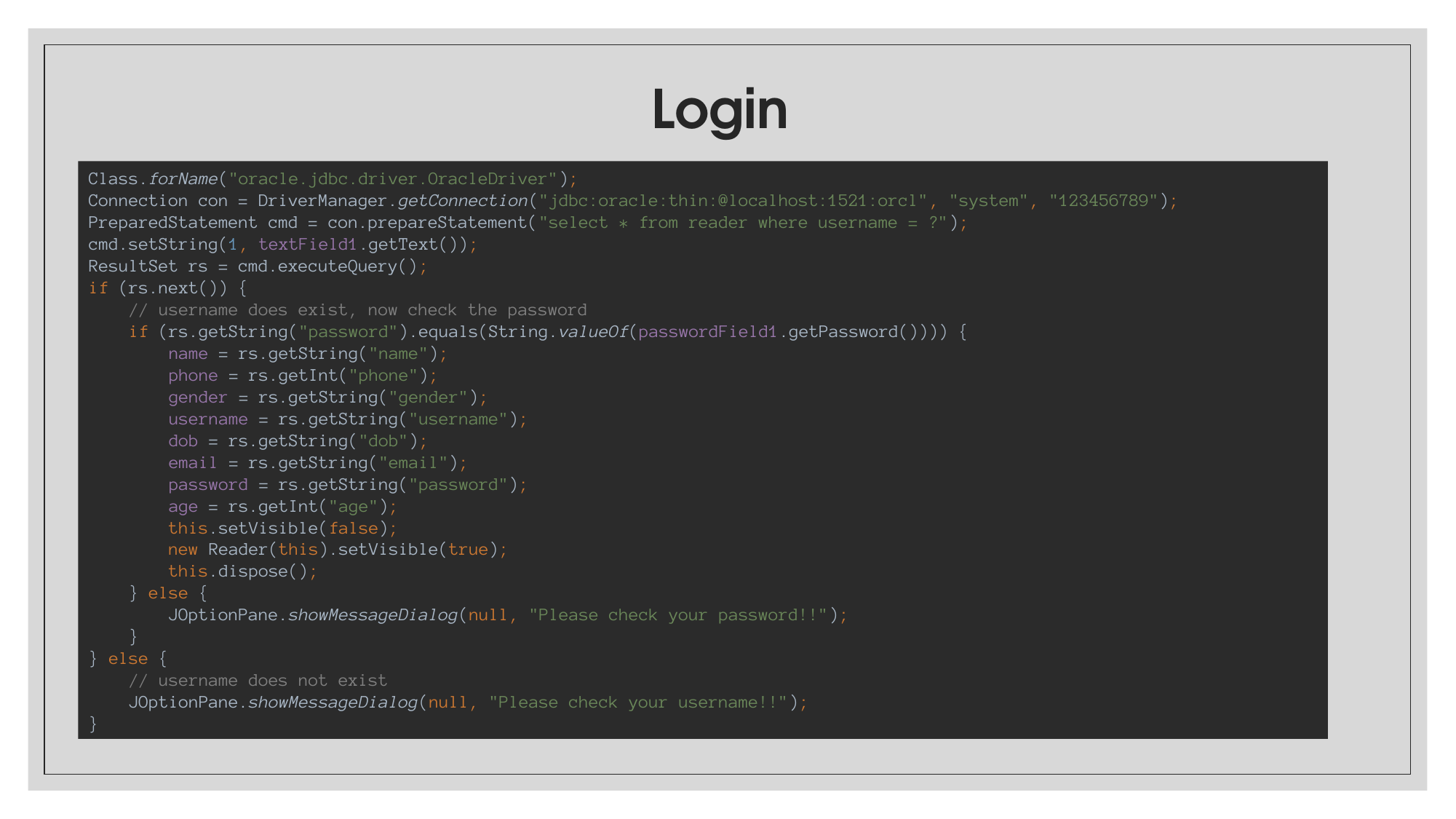

# Login
Class.forName("oracle.jdbc.driver.OracleDriver");
Connection con = DriverManager.getConnection("jdbc:oracle:thin:@localhost:1521:orcl", "system", "123456789");
PreparedStatement cmd = con.prepareStatement("select * from reader where username = ?");
cmd.setString(1, textField1.getText());
ResultSet rs = cmd.executeQuery();
if (rs.next()) {
    // username does exist, now check the password
    if (rs.getString("password").equals(String.valueOf(passwordField1.getPassword()))) {
        name = rs.getString("name");
        phone = rs.getInt("phone");
        gender = rs.getString("gender");
        username = rs.getString("username");
        dob = rs.getString("dob");
        email = rs.getString("email");
        password = rs.getString("password");
        age = rs.getInt("age");
        this.setVisible(false);
        new Reader(this).setVisible(true);
        this.dispose();
    } else {
        JOptionPane.showMessageDialog(null, "Please check your password!!");
    }
} else {
    // username does not exist
    JOptionPane.showMessageDialog(null, "Please check your username!!");
}